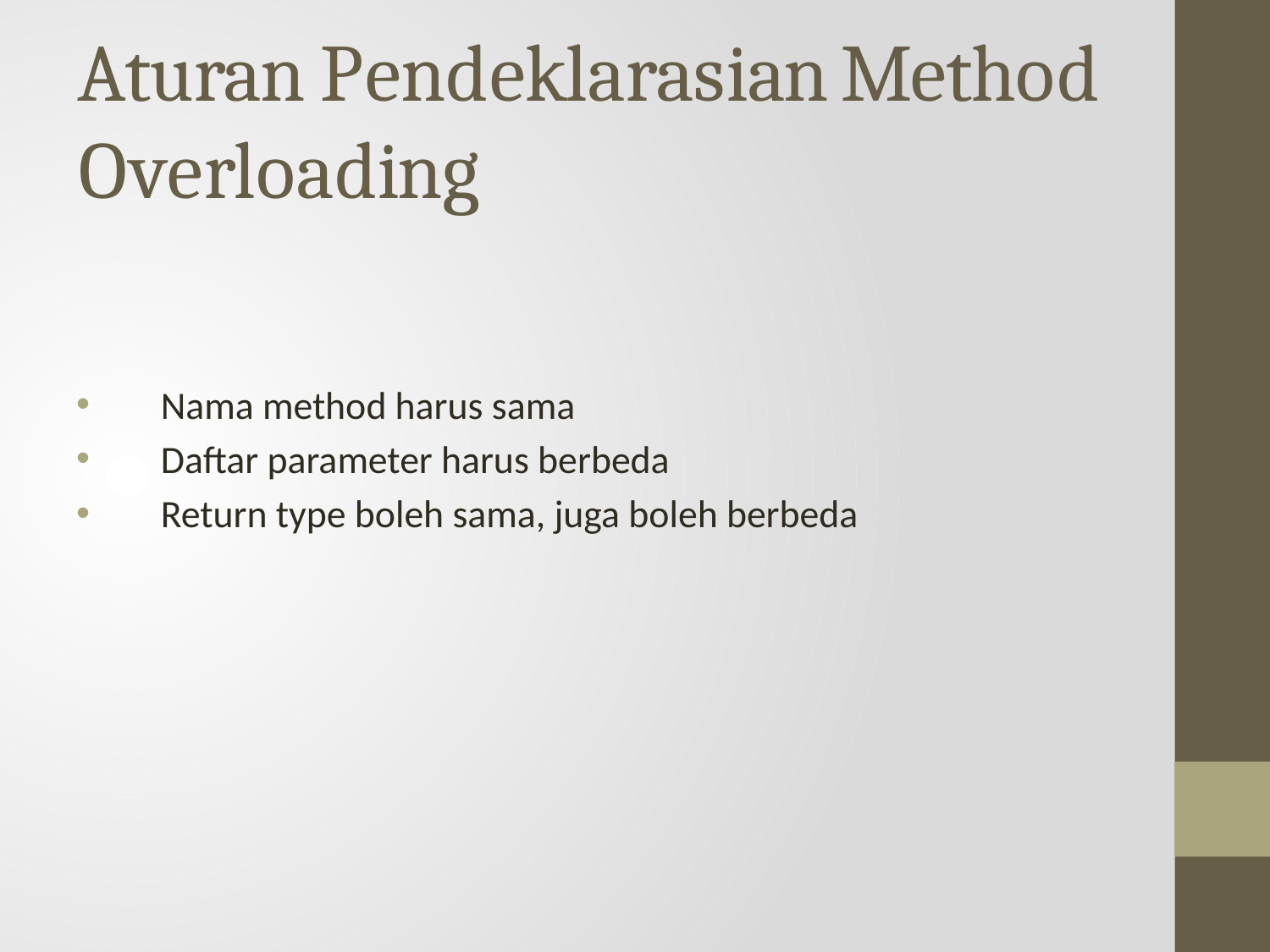

# Aturan Pendeklarasian Method Overloading
Nama method harus sama
Daftar parameter harus berbeda
Return type boleh sama, juga boleh berbeda